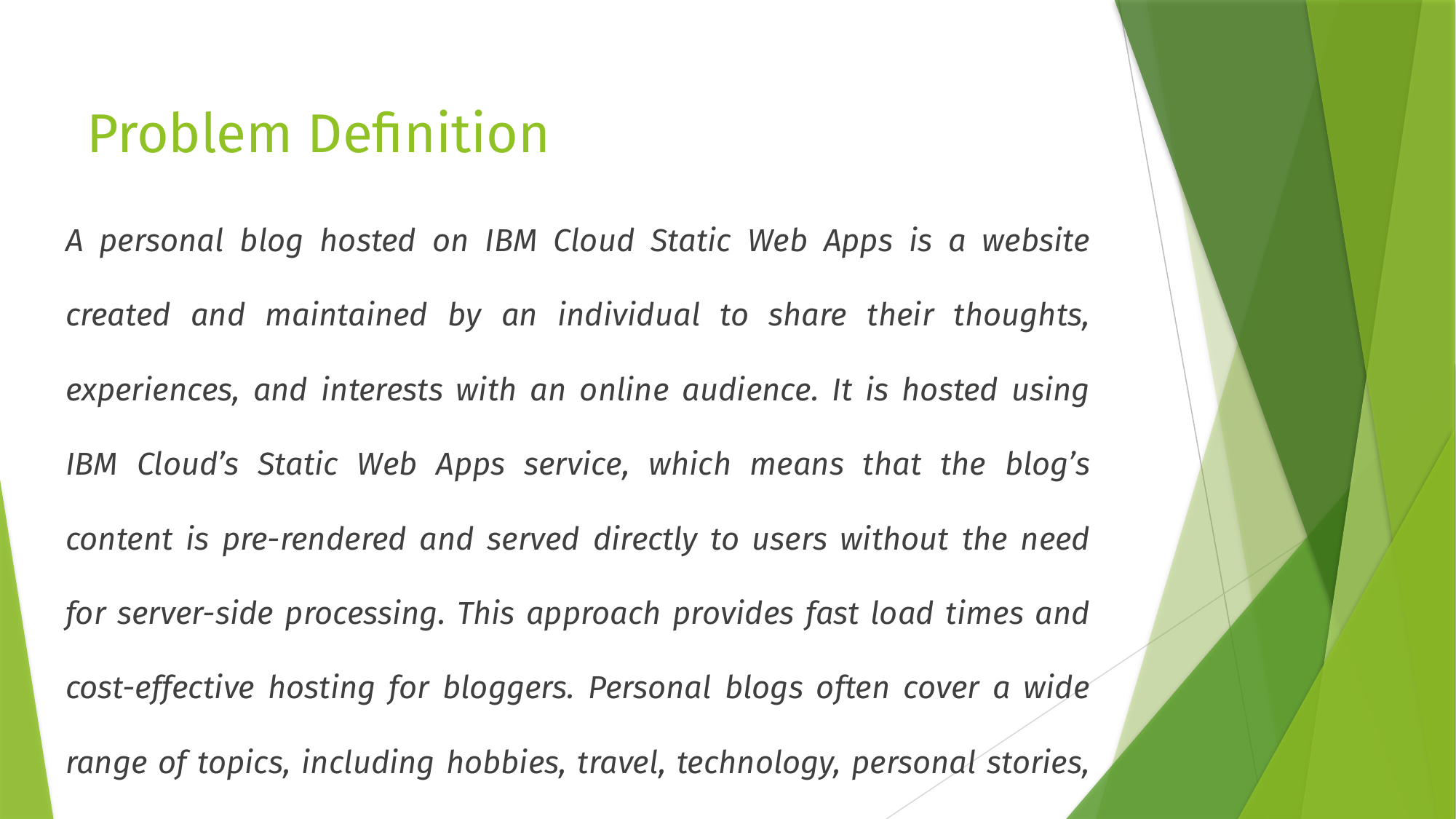

# Problem Definition
A personal blog hosted on IBM Cloud Static Web Apps is a website created and maintained by an individual to share their thoughts, experiences, and interests with an online audience. It is hosted using IBM Cloud’s Static Web Apps service, which means that the blog’s content is pre-rendered and served directly to users without the need for server-side processing. This approach provides fast load times and cost-effective hosting for bloggers. Personal blogs often cover a wide range of topics, including hobbies, travel, technology, personal stories, and more, and they typically feature a series of articles or posts written by the blog’s owner.